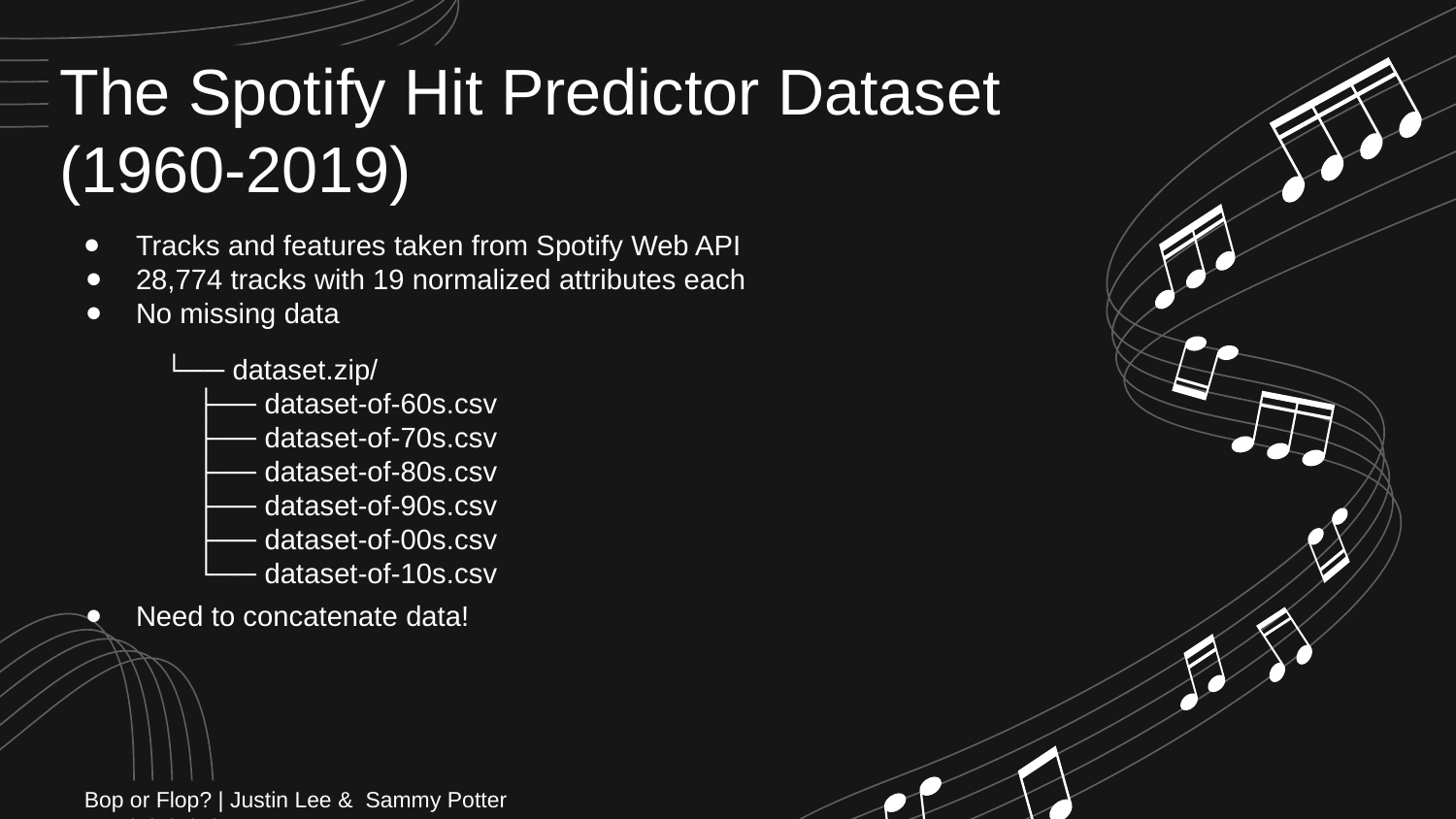

The Spotify Hit Predictor Dataset (1960-2019)

Tracks and features taken from Spotify Web API
28,774 tracks with 19 normalized attributes each
No missing data

└── dataset.zip/
    ├── dataset-of-60s.csv
    ├── dataset-of-70s.csv
    ├── dataset-of-80s.csv
    ├── dataset-of-90s.csv
    ├── dataset-of-00s.csv
    └── dataset-of-10s.csv

Need to concatenate data!

Bop or Flop? | Justin Lee &  Sammy Potter